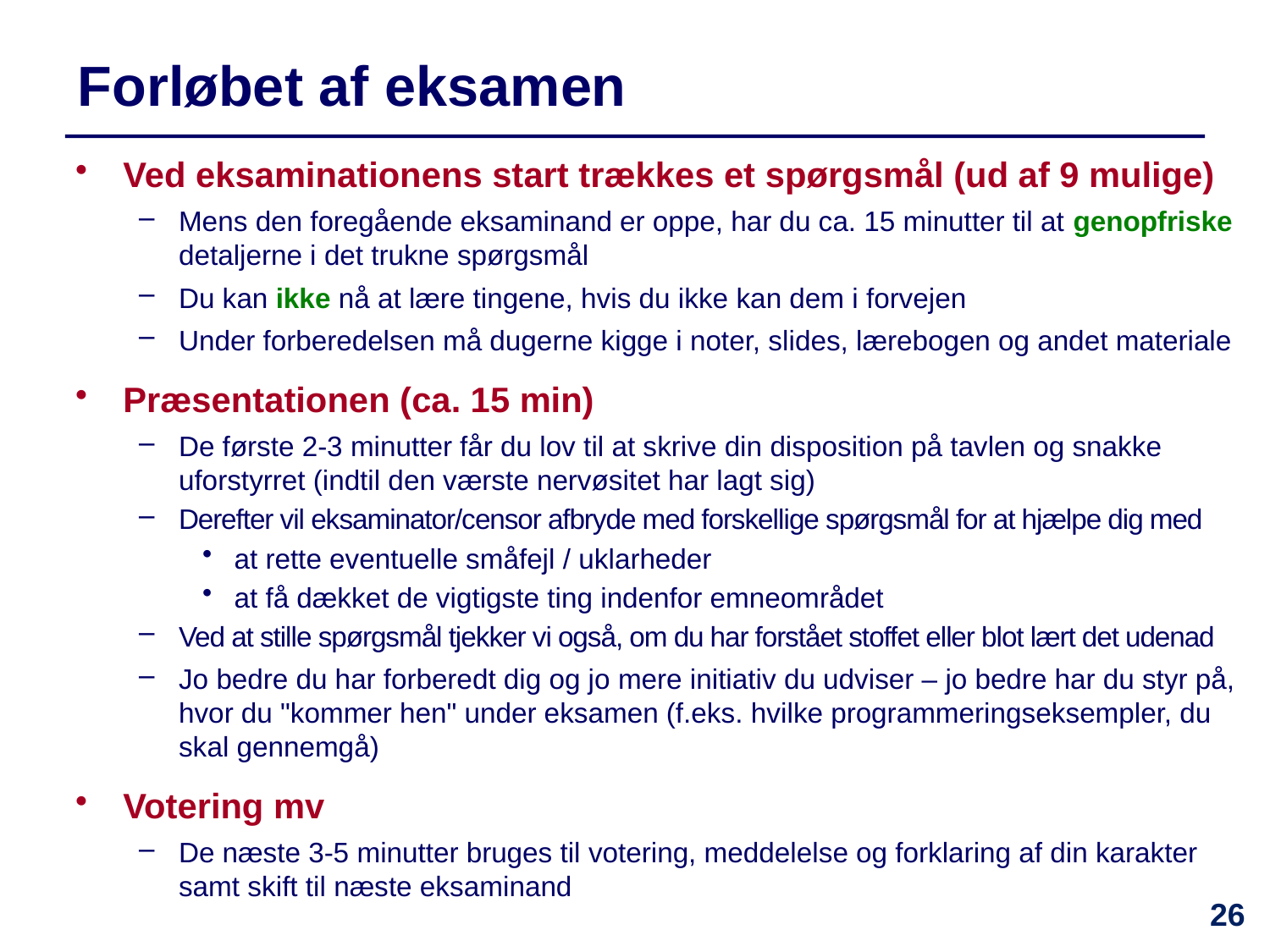

# Forløbet af eksamen
Ved eksaminationens start trækkes et spørgsmål (ud af 9 mulige)
Mens den foregående eksaminand er oppe, har du ca. 15 minutter til at genopfriske detaljerne i det trukne spørgsmål
Du kan ikke nå at lære tingene, hvis du ikke kan dem i forvejen
Under forberedelsen må dugerne kigge i noter, slides, lærebogen og andet materiale
Præsentationen (ca. 15 min)
De første 2-3 minutter får du lov til at skrive din disposition på tavlen og snakke uforstyrret (indtil den værste nervøsitet har lagt sig)
Derefter vil eksaminator/censor afbryde med forskellige spørgsmål for at hjælpe dig med
at rette eventuelle småfejl / uklarheder
at få dækket de vigtigste ting indenfor emneområdet
Ved at stille spørgsmål tjekker vi også, om du har forstået stoffet eller blot lært det udenad
Jo bedre du har forberedt dig og jo mere initiativ du udviser – jo bedre har du styr på, hvor du "kommer hen" under eksamen (f.eks. hvilke programmeringseksempler, du skal gennemgå)
Votering mv
De næste 3-5 minutter bruges til votering, meddelelse og forklaring af din karakter samt skift til næste eksaminand
26